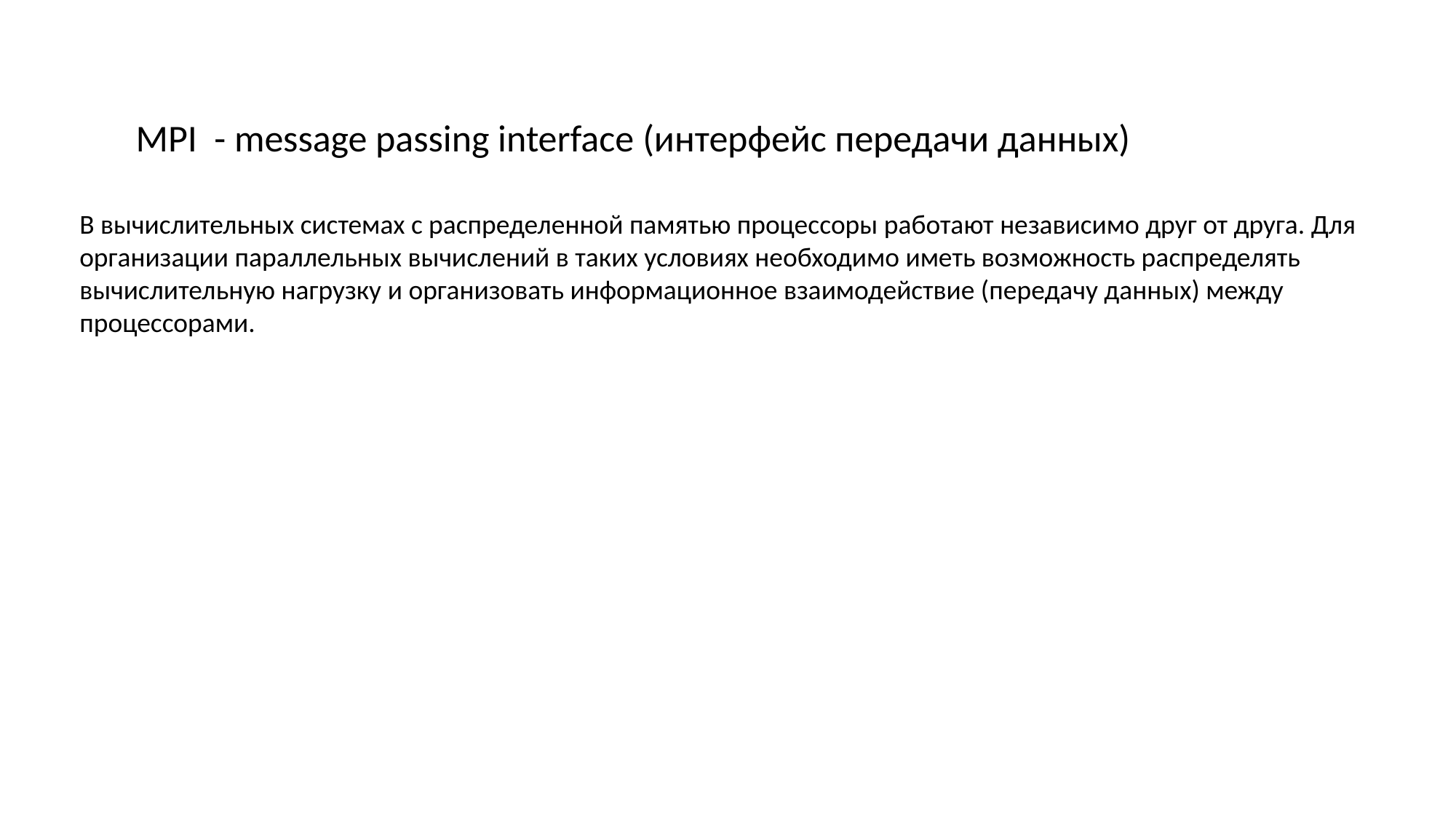

MPI  - message passing interface (интерфейс передачи данных)
В вычислительных системах с распределенной памятью процессоры работают независимо друг от друга. Для организации параллельных вычислений в таких условиях необходимо иметь возможность распределять вычислительную нагрузку и организовать информационное взаимодействие (передачу данных) между процессорами.